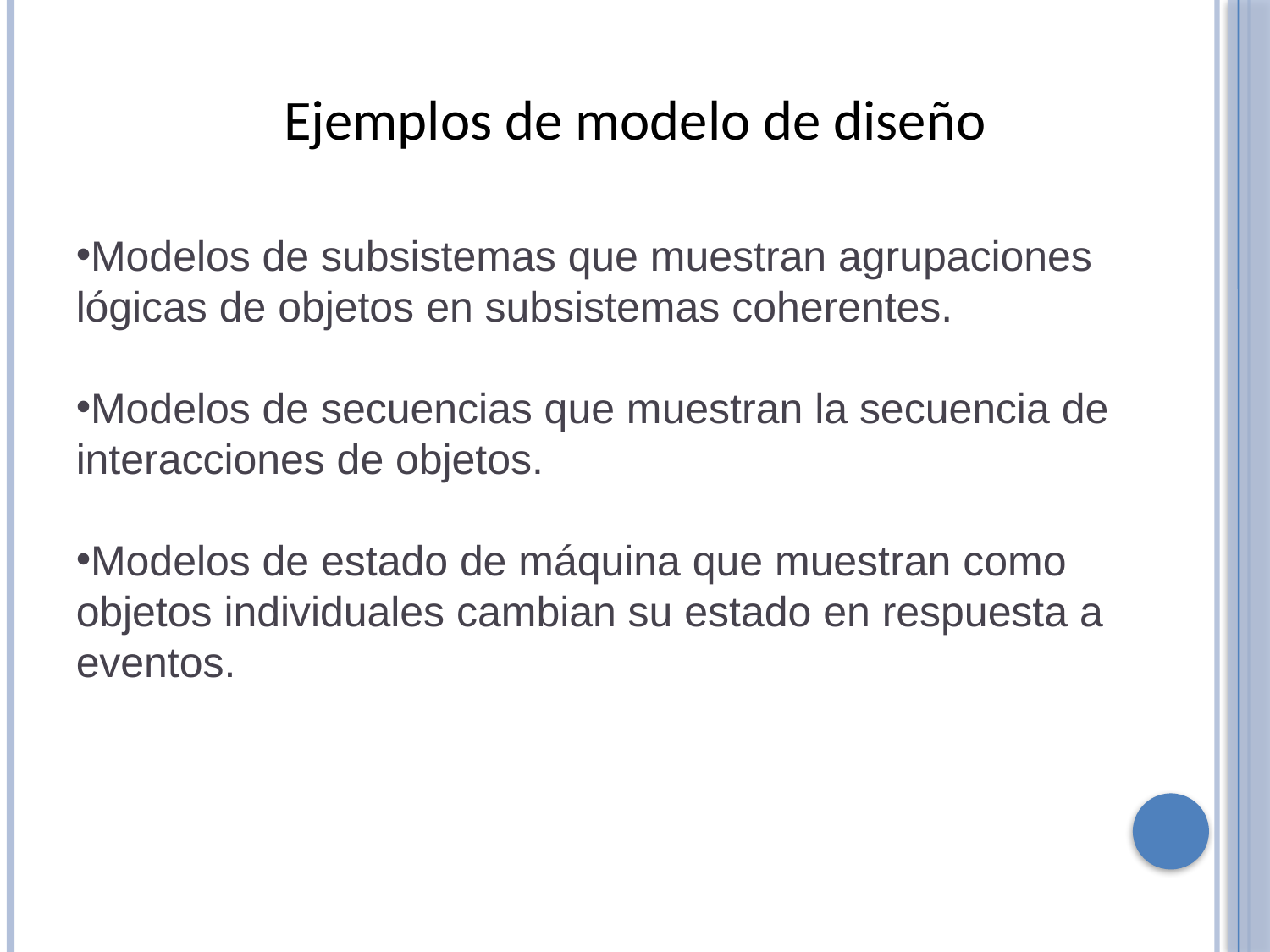

Ejemplos de modelo de diseño
Modelos de subsistemas que muestran agrupaciones lógicas de objetos en subsistemas coherentes.

Modelos de secuencias que muestran la secuencia de interacciones de objetos.

Modelos de estado de máquina que muestran como objetos individuales cambian su estado en respuesta a eventos.